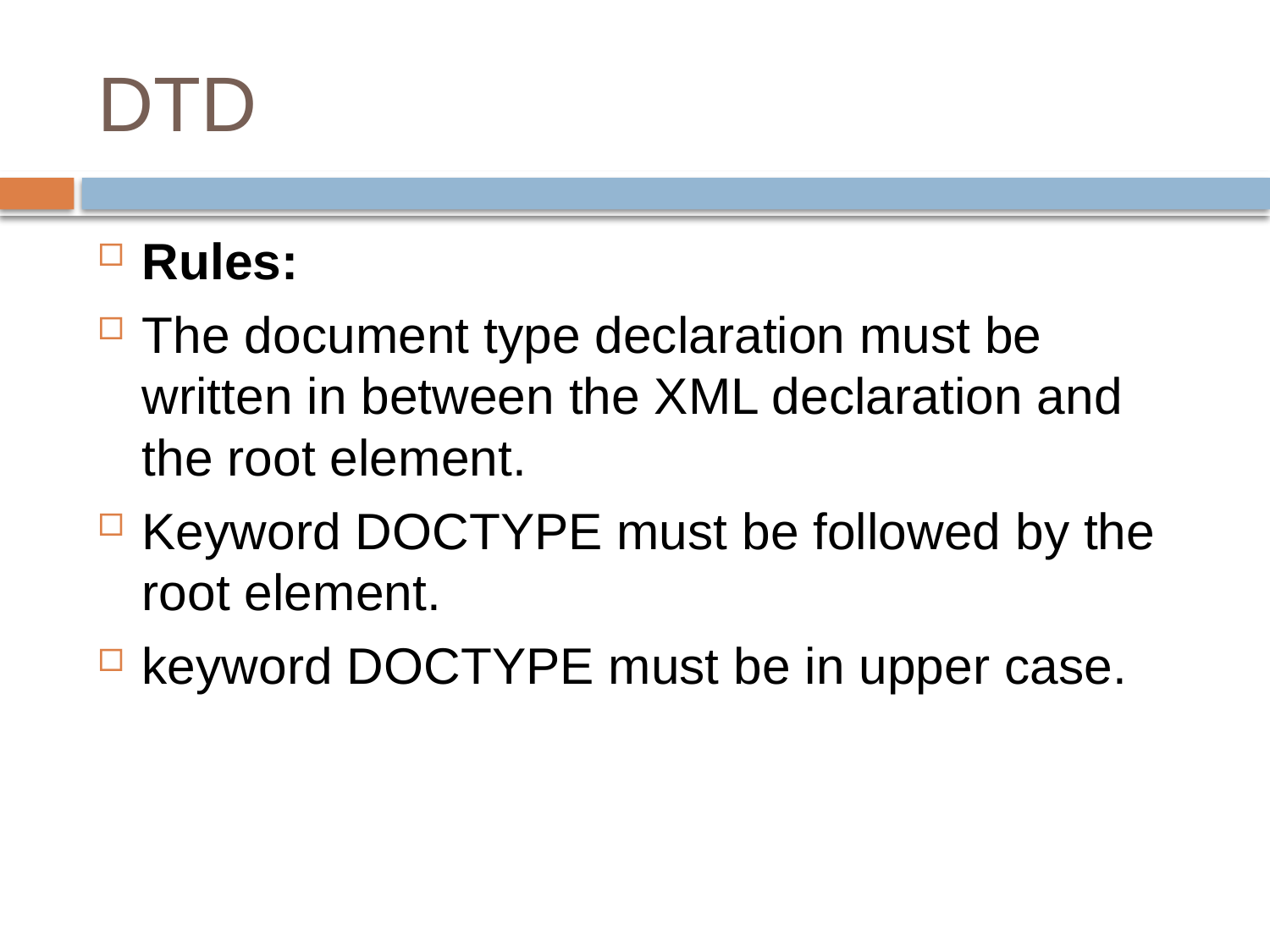

# DTD
Rules:
The document type declaration must be written in between the XML declaration and the root element.
Keyword DOCTYPE must be followed by the root element.
keyword DOCTYPE must be in upper case.